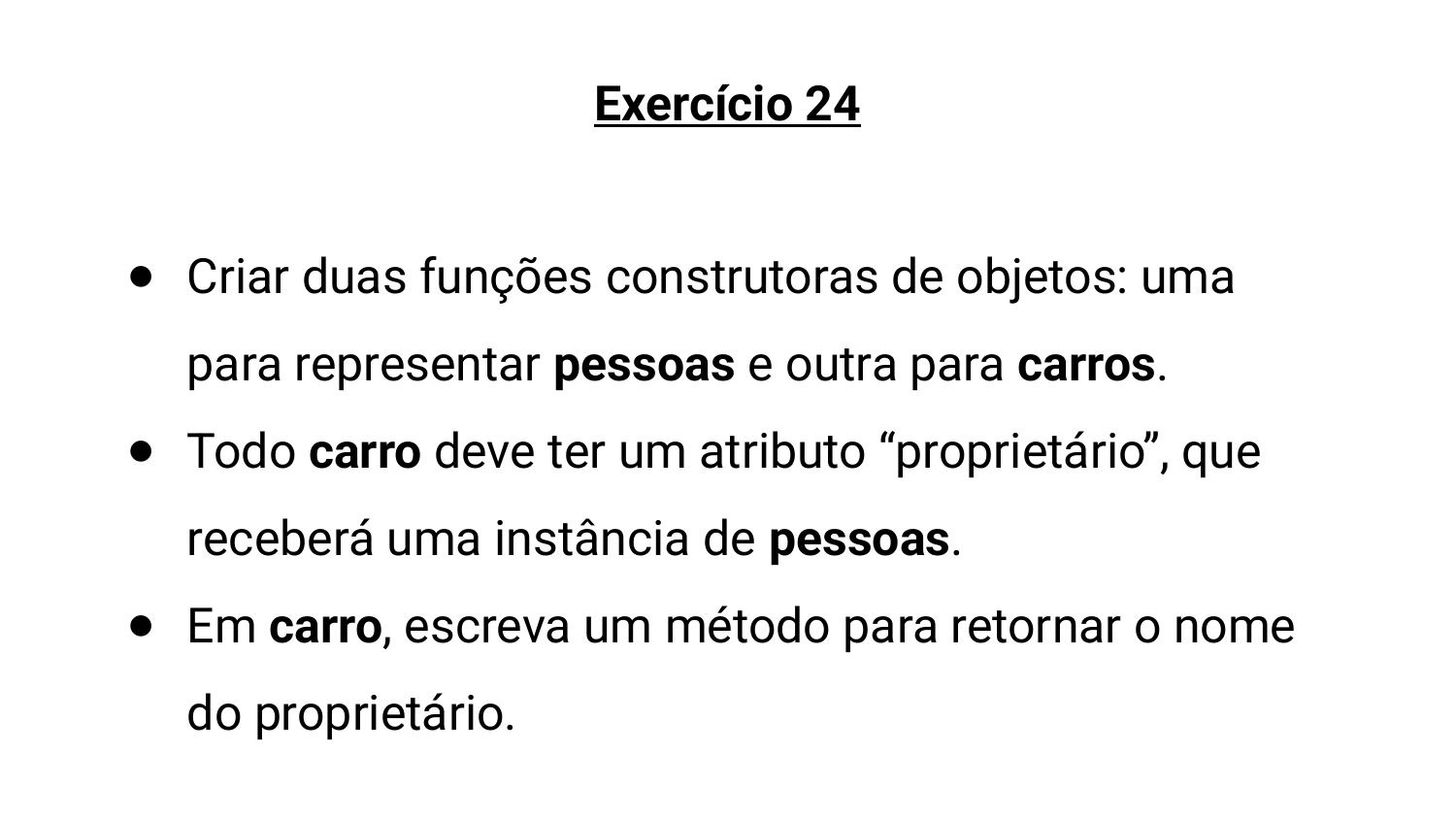

Exercício 24
Criar duas funções construtoras de objetos: uma para representar pessoas e outra para carros.
Todo carro deve ter um atributo “proprietário”, que receberá uma instância de pessoas.
Em carro, escreva um método para retornar o nome do proprietário.